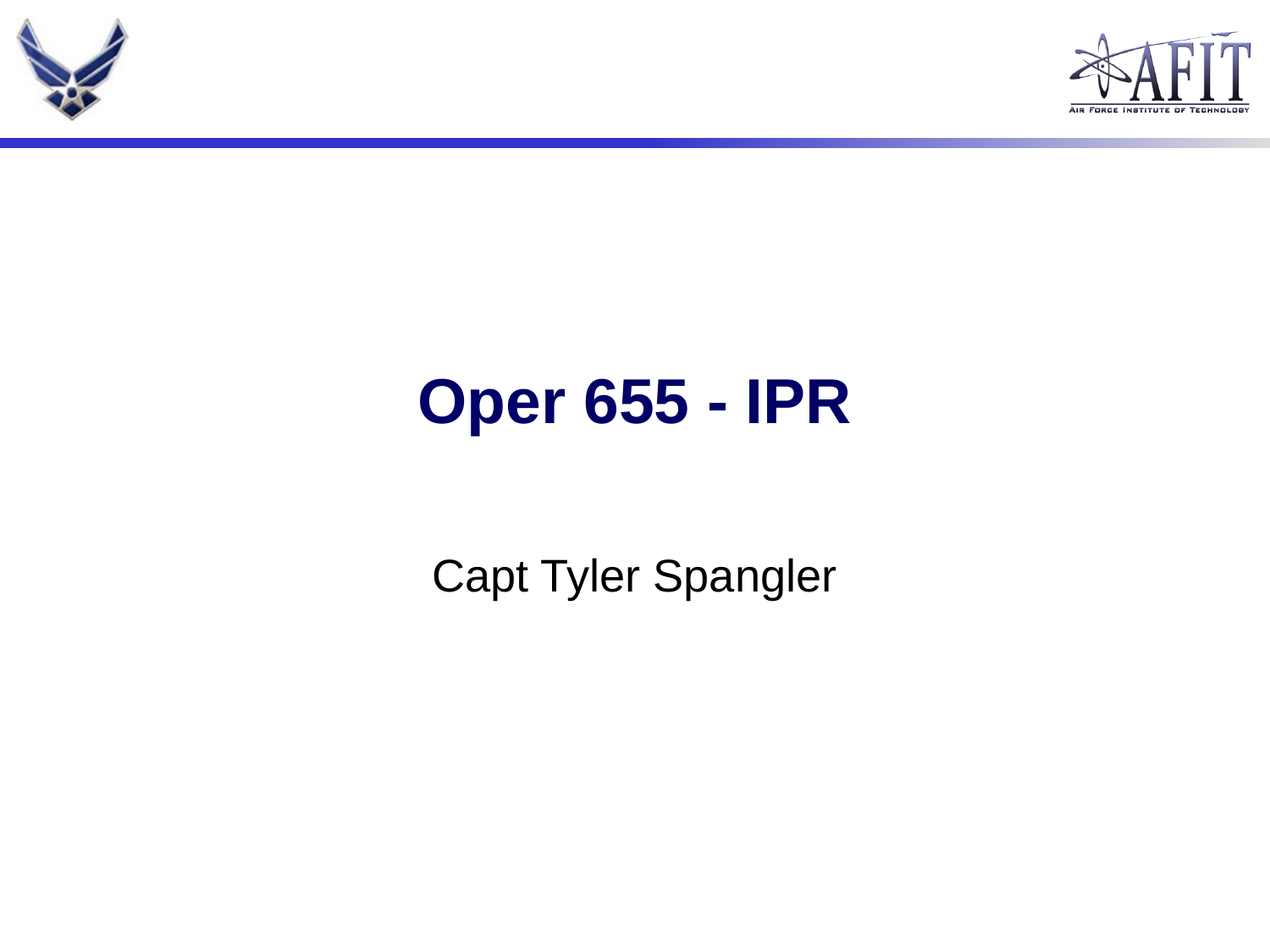

# Oper 655 - IPR
Capt Tyler Spangler